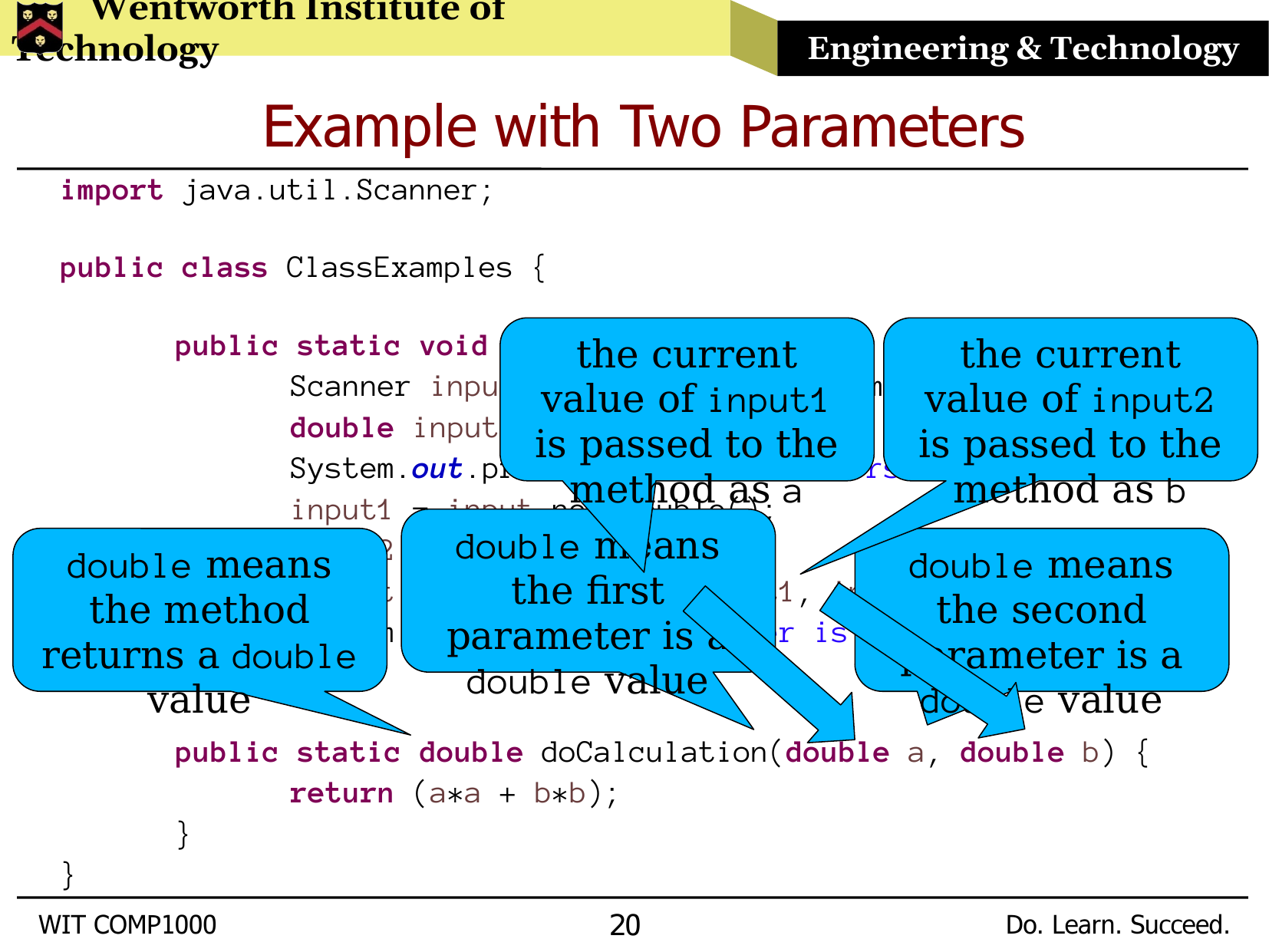

# Example with Two Parameters
import java.util.Scanner;

public class ClassExamples {

	public static void main(String[] args) {
		Scanner input = new Scanner(System.in);
		double input1, input2, result;
		System.out.print("Enter two numbers: ");
		input1 = input.nextDouble();
		input2 = input.nextDouble();
		result = doCalculation(input1, input2);
		System.out.printf("The answer is %.3f%n", result);
	}

	public static double doCalculation(double a, double b) {
		return (a*a + b*b);
	}
}
the current value of input1 is passed to the method as a
the current value of input2 is passed to the method as b
double means the first parameter is a double value
double means the method returns a double value
double means the second parameter is a double value